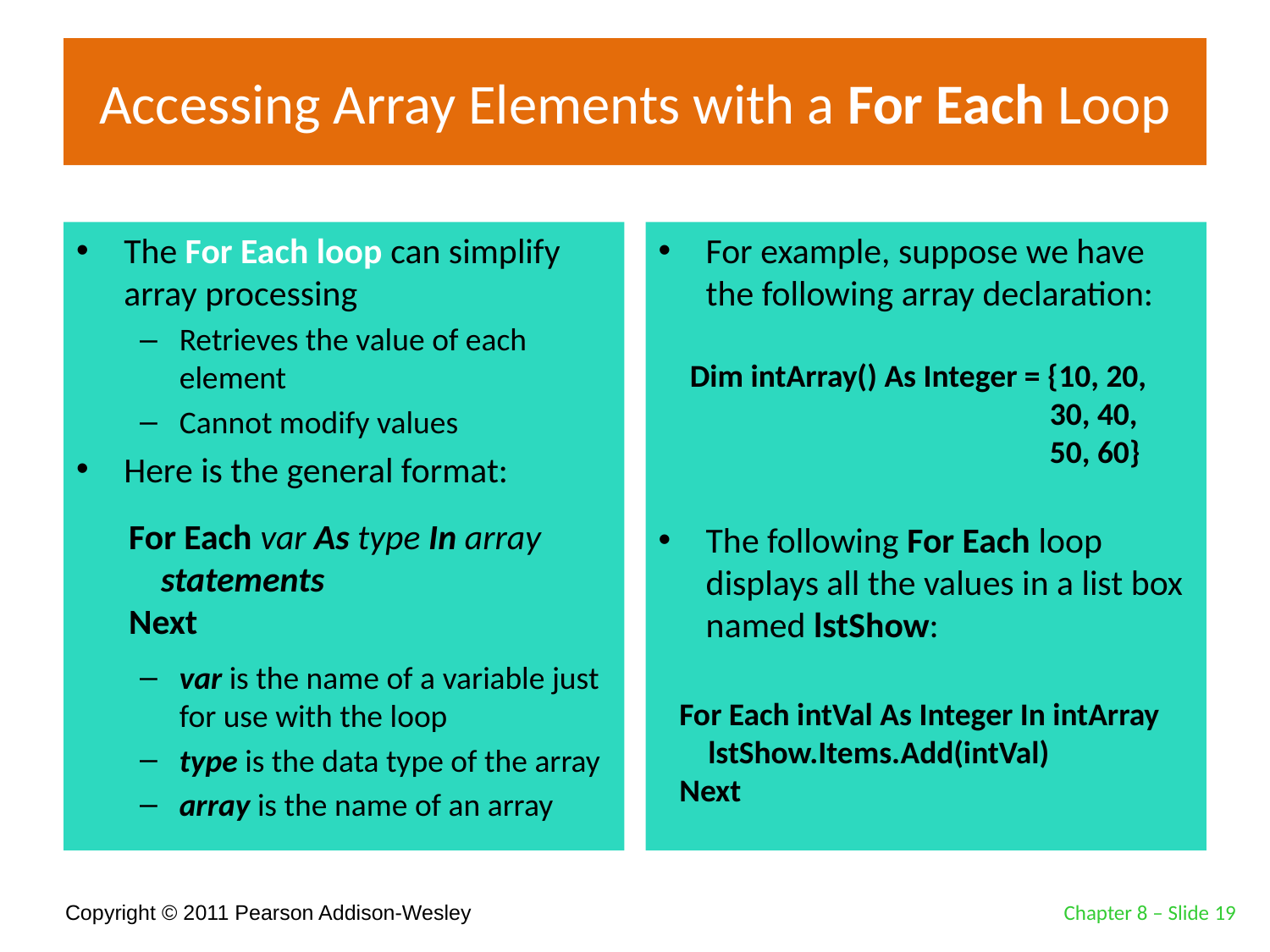

# Accessing Array Elements with a For Each Loop
The For Each loop can simplify array processing
Retrieves the value of each element
Cannot modify values
Here is the general format:

var is the name of a variable just for use with the loop
type is the data type of the array
array is the name of an array
For example, suppose we have the following array declaration:

The following For Each loop displays all the values in a list box named lstShow:
Dim intArray() As Integer = {10, 20,
                                                  30, 40,
                                                  50, 60}
For Each var As type In array
    statements
Next
For Each intVal As Integer In intArray
    lstShow.Items.Add(intVal)
Next
Chapter 8 – Slide 19